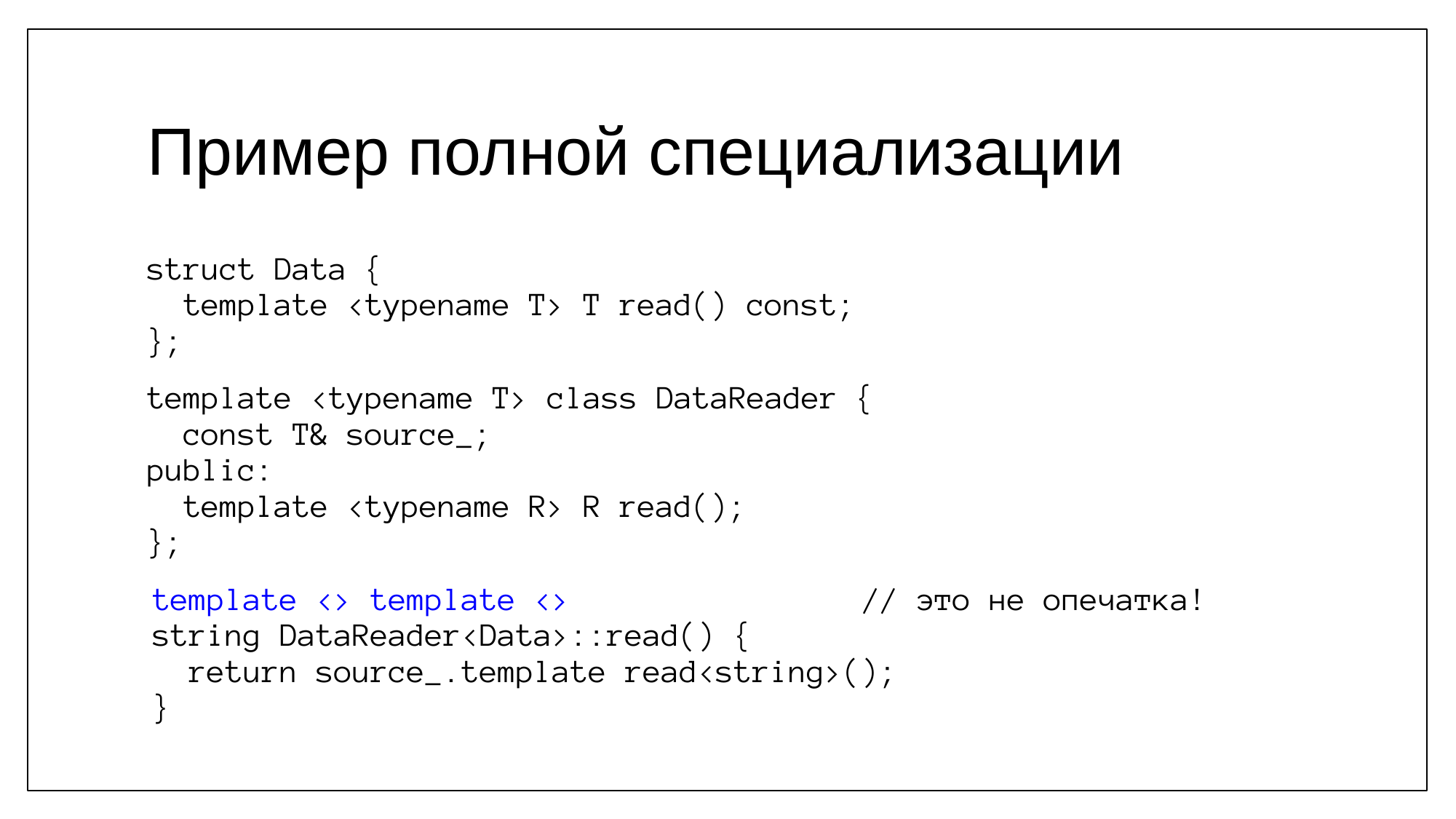

# Пример полной специализации
struct Data {
  template <typename T> T read() const;
};
template <typename T> сlass DataReader {
  const T& source_;
public:
  template <typename R> R read();
};
template <> template <>                // это не опечатка!
string DataReader<Data>::read() {
  return source_.template read<string>();
}